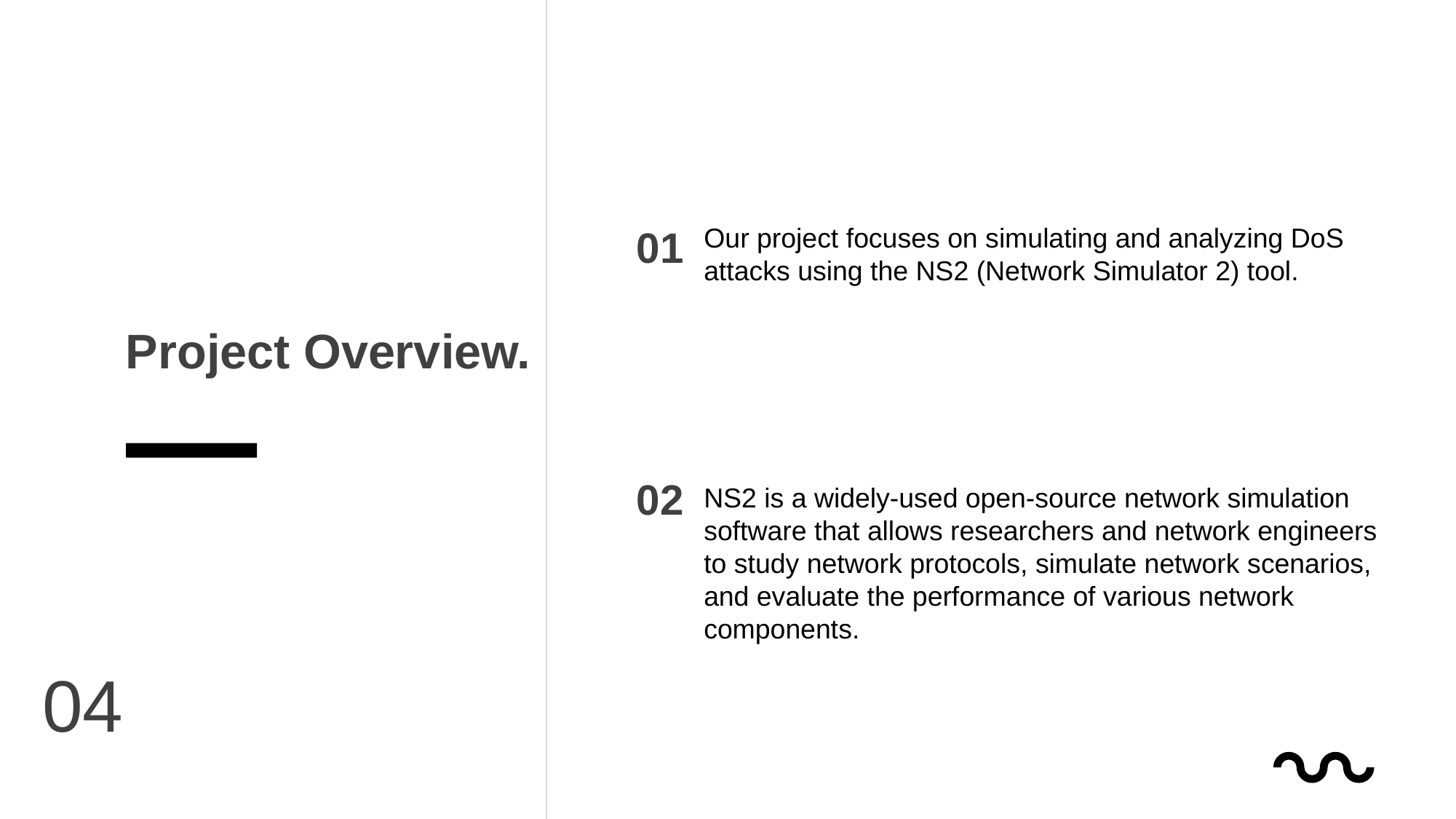

01
Our project focuses on simulating and analyzing DoS attacks using the NS2 (Network Simulator 2) tool.
Project Overview.

02
NS2 is a widely-used open-source network simulation software that allows researchers and network engineers to study network protocols, simulate network scenarios, and evaluate the performance of various network components.
04